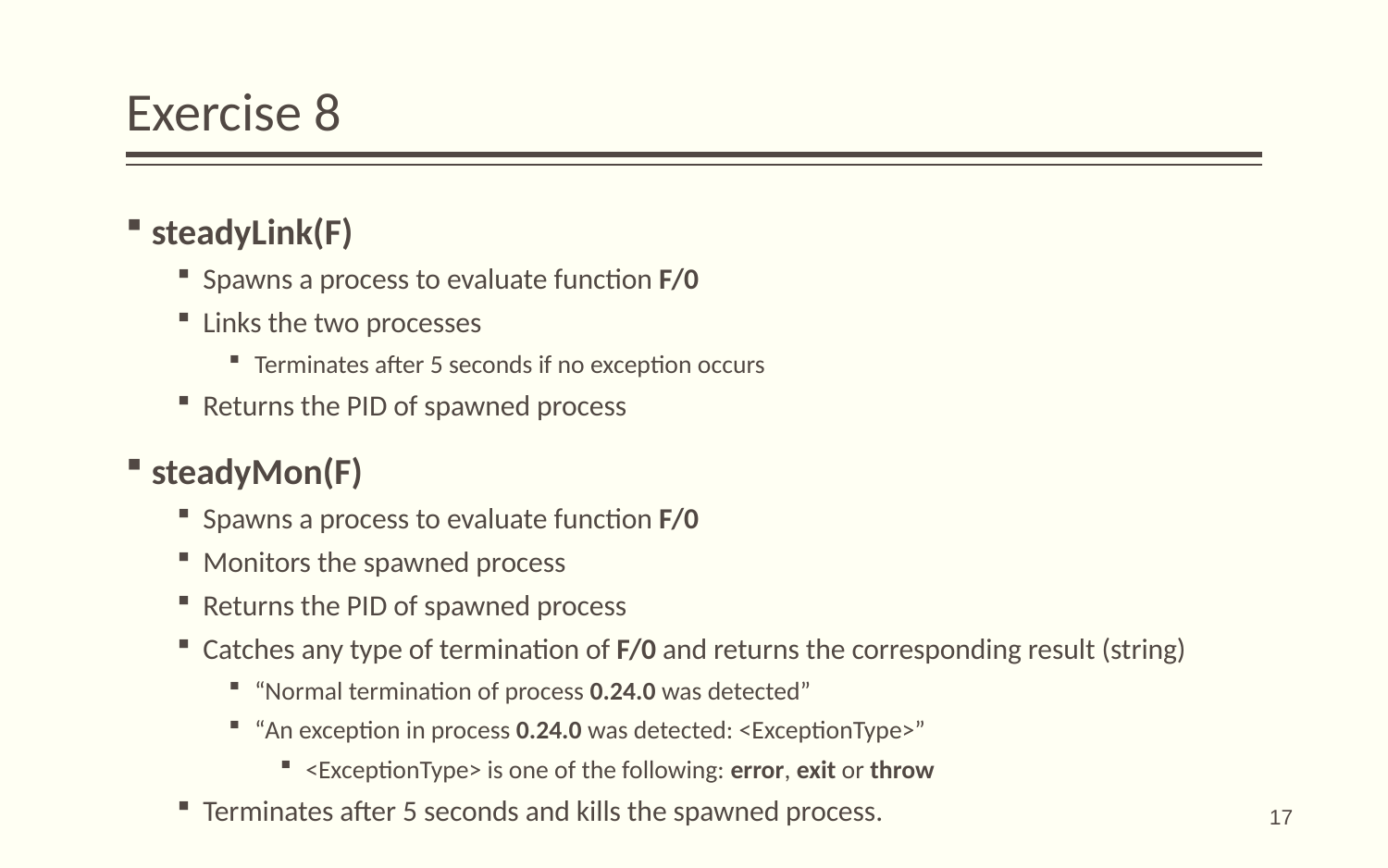

# Exercise 8
steadyLink(F)
Spawns a process to evaluate function F/0
Links the two processes
Terminates after 5 seconds if no exception occurs
Returns the PID of spawned process
steadyMon(F)
Spawns a process to evaluate function F/0
Monitors the spawned process
Returns the PID of spawned process
Catches any type of termination of F/0 and returns the corresponding result (string)
“Normal termination of process 0.24.0 was detected”
“An exception in process 0.24.0 was detected: <ExceptionType>”
<ExceptionType> is one of the following: error, exit or throw
Terminates after 5 seconds and kills the spawned process.